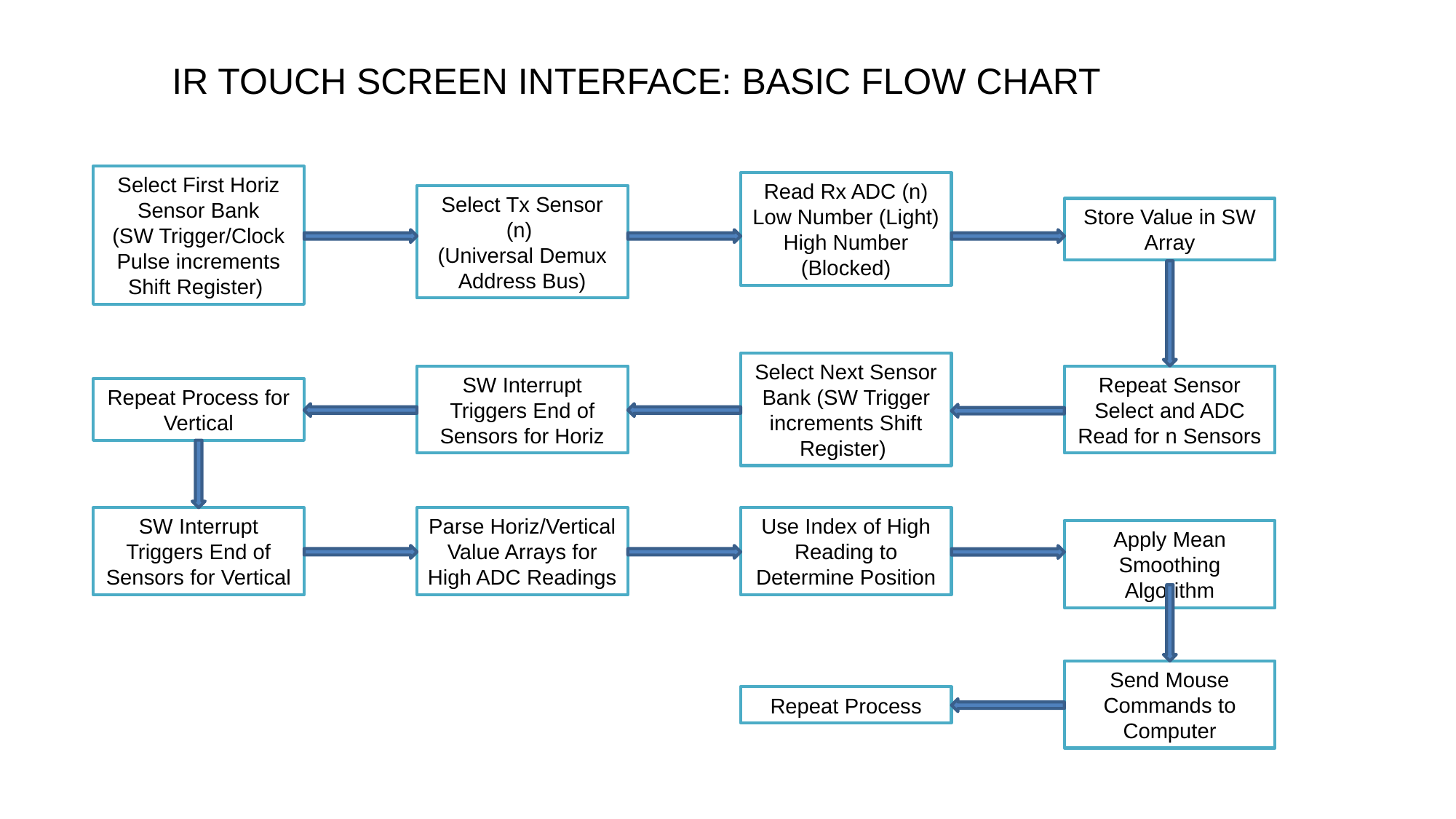

IR TOUCH SCREEN INTERFACE: BASIC FLOW CHART
Select First Horiz Sensor Bank
(SW Trigger/Clock Pulse increments Shift Register)
Read Rx ADC (n)
Low Number (Light)
High Number (Blocked)
Select Tx Sensor (n)
(Universal Demux Address Bus)
Store Value in SW Array

Select Next Sensor Bank (SW Trigger increments Shift Register)
SW Interrupt Triggers End of Sensors for Horiz
Repeat Sensor Select and ADC Read for n Sensors
Repeat Process for Vertical

SW Interrupt Triggers End of Sensors for Vertical
Parse Horiz/Vertical Value Arrays for High ADC Readings
Use Index of High Reading to Determine Position
Apply Mean Smoothing Algorithm

Send Mouse Commands to Computer
Repeat Process